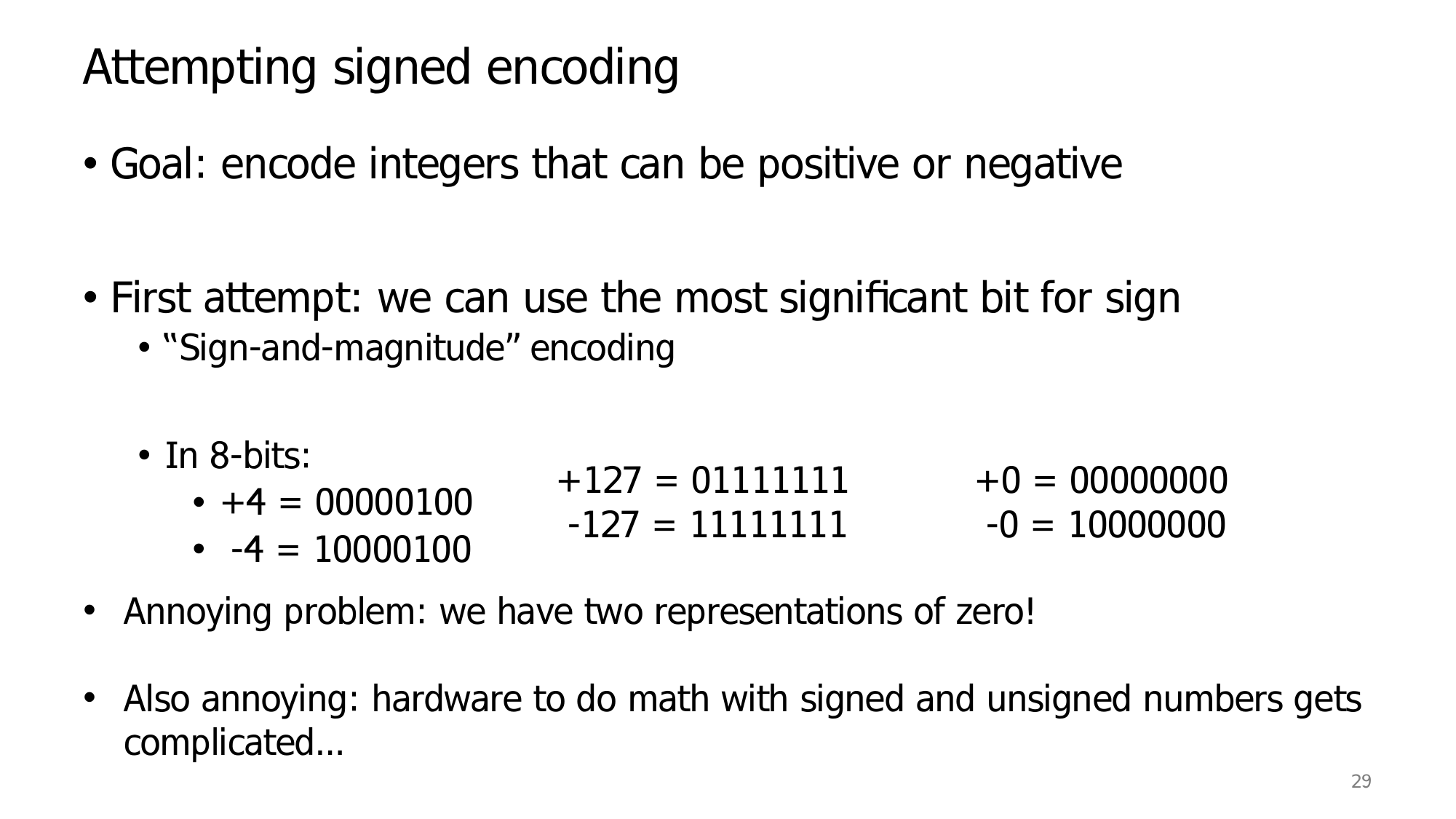

# Attempting signed encoding
Goal: encode integers that can be positive or negative

First attempt: we can use the most significant bit for sign
“Sign-and-magnitude” encoding

In 8-bits:
+4 = 00000100
 -4 = 10000100
+127 = 01111111
 -127 = 11111111
+0 = 00000000
 -0 = 10000000
Annoying problem: we have two representations of zero!

Also annoying: hardware to do math with signed and unsigned numbers gets complicated…

29